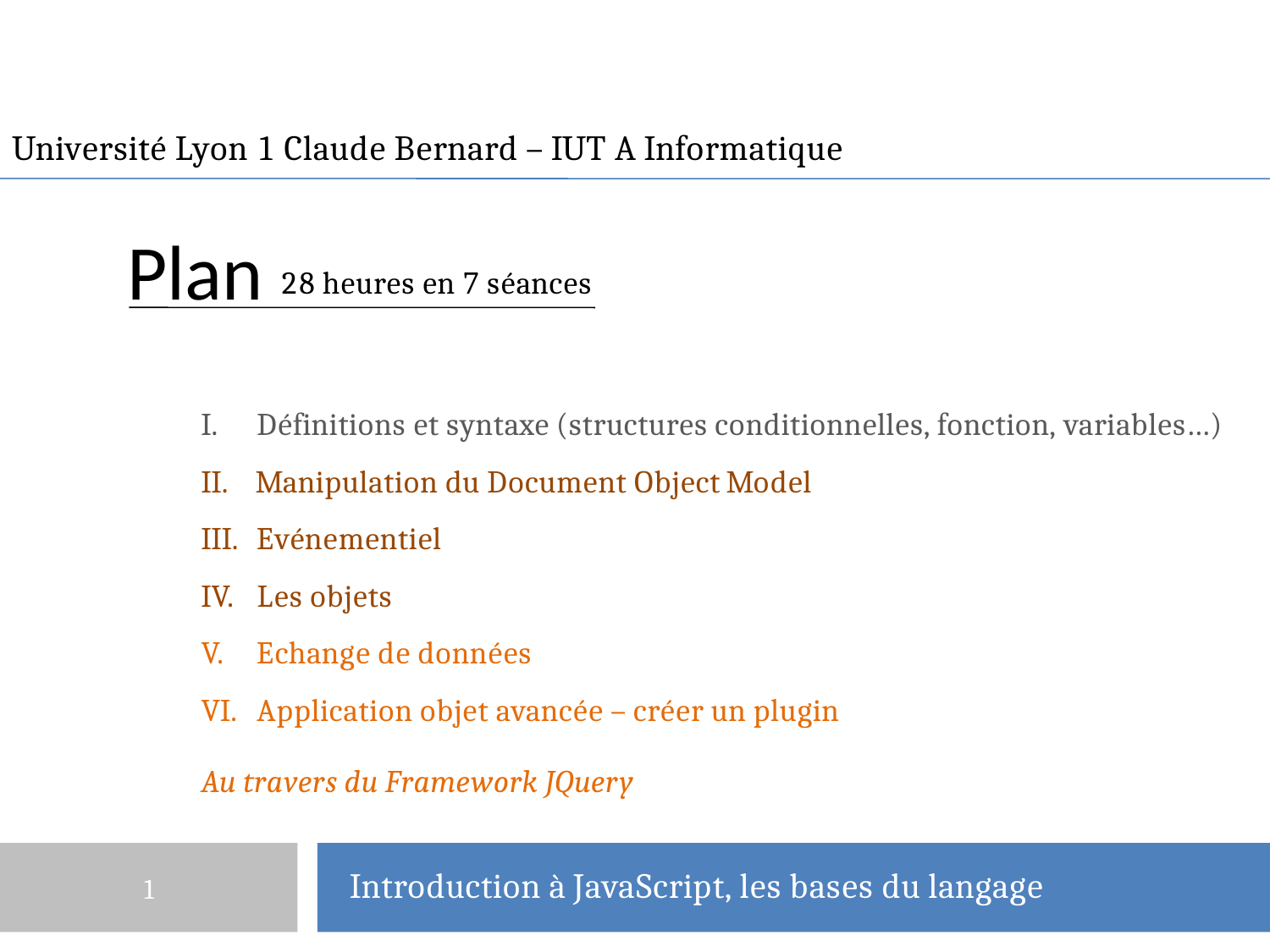

Université Lyon 1 Claude Bernard – IUT A Informatique
# Plan
28 heures en 7 séances
Définitions et syntaxe (structures conditionnelles, fonction, variables…)
Manipulation du Document Object Model
Evénementiel
Les objets
Echange de données
Application objet avancée – créer un plugin
Au travers du Framework JQuery
1

Introduction à JavaScript, les bases du langage